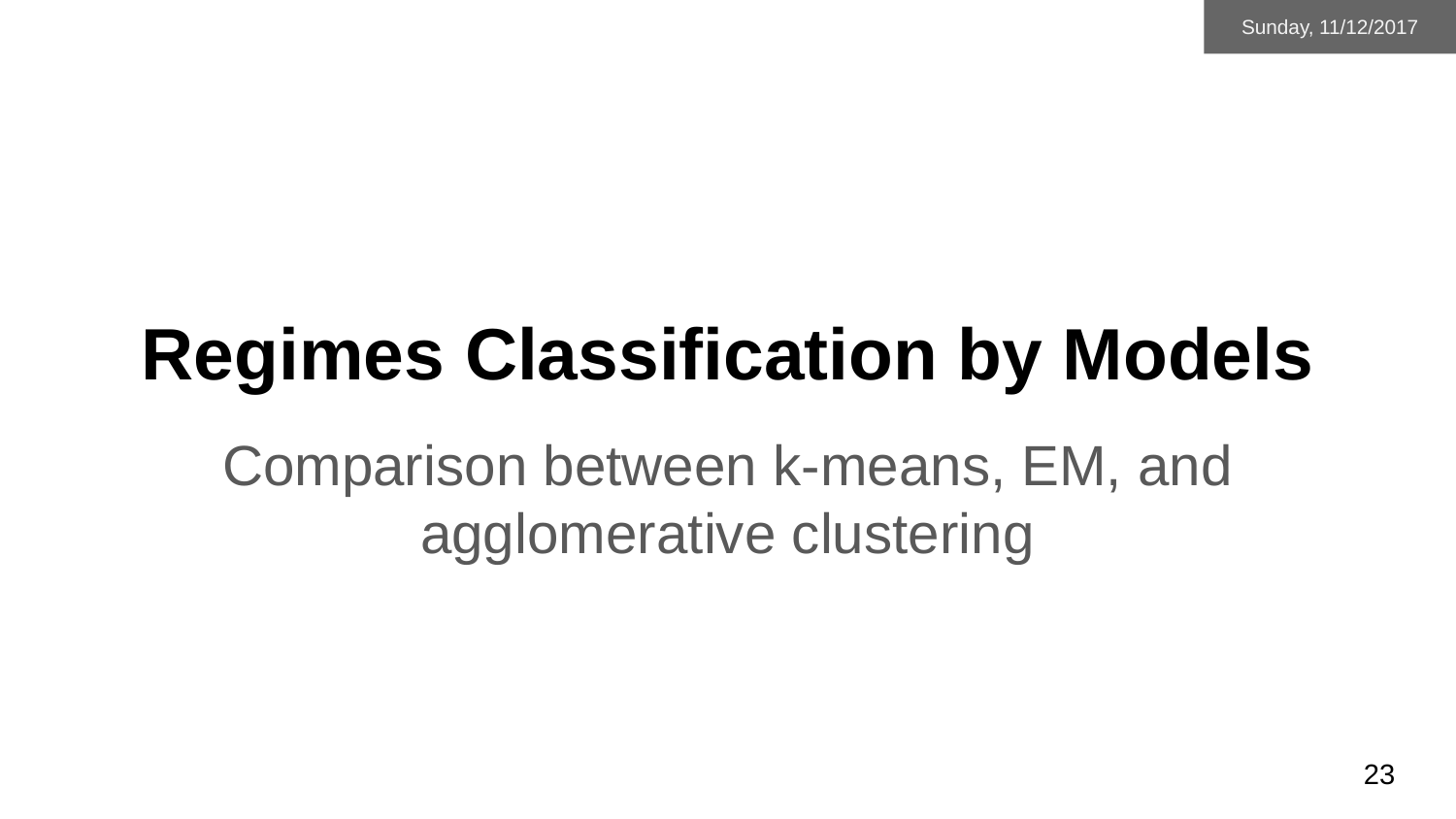

Sunday, 11/12/2017
# Regimes Classification by Models
Comparison between k-means, EM, and agglomerative clustering
23